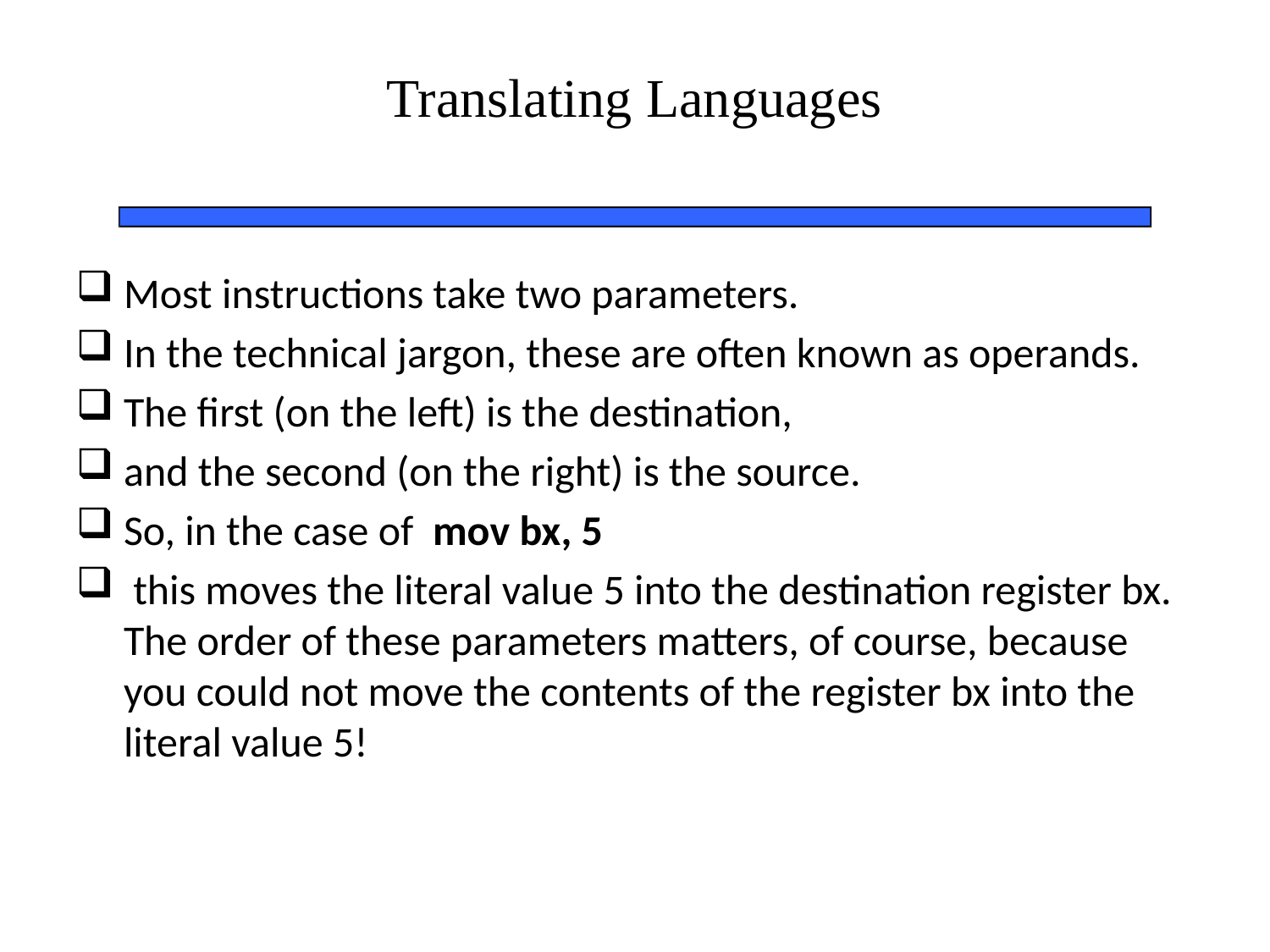

# Translating Languages
Most instructions take two parameters.
In the technical jargon, these are often known as operands.
The first (on the left) is the destination,
and the second (on the right) is the source.
So, in the case of  mov bx, 5
 this moves the literal value 5 into the destination register bx. The order of these parameters matters, of course, because you could not move the contents of the register bx into the literal value 5!